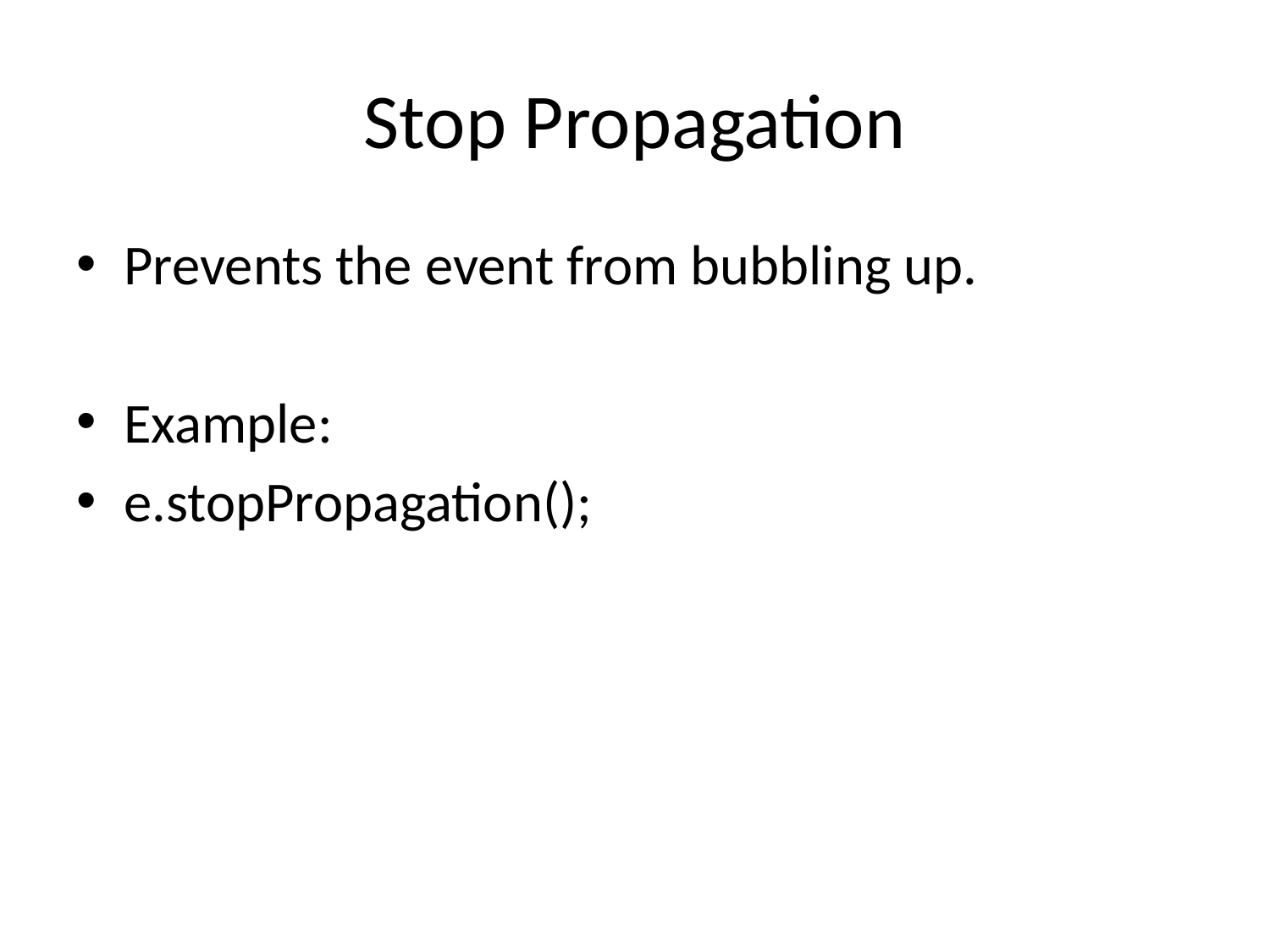

# Stop Propagation
Prevents the event from bubbling up.

Example:
e.stopPropagation();